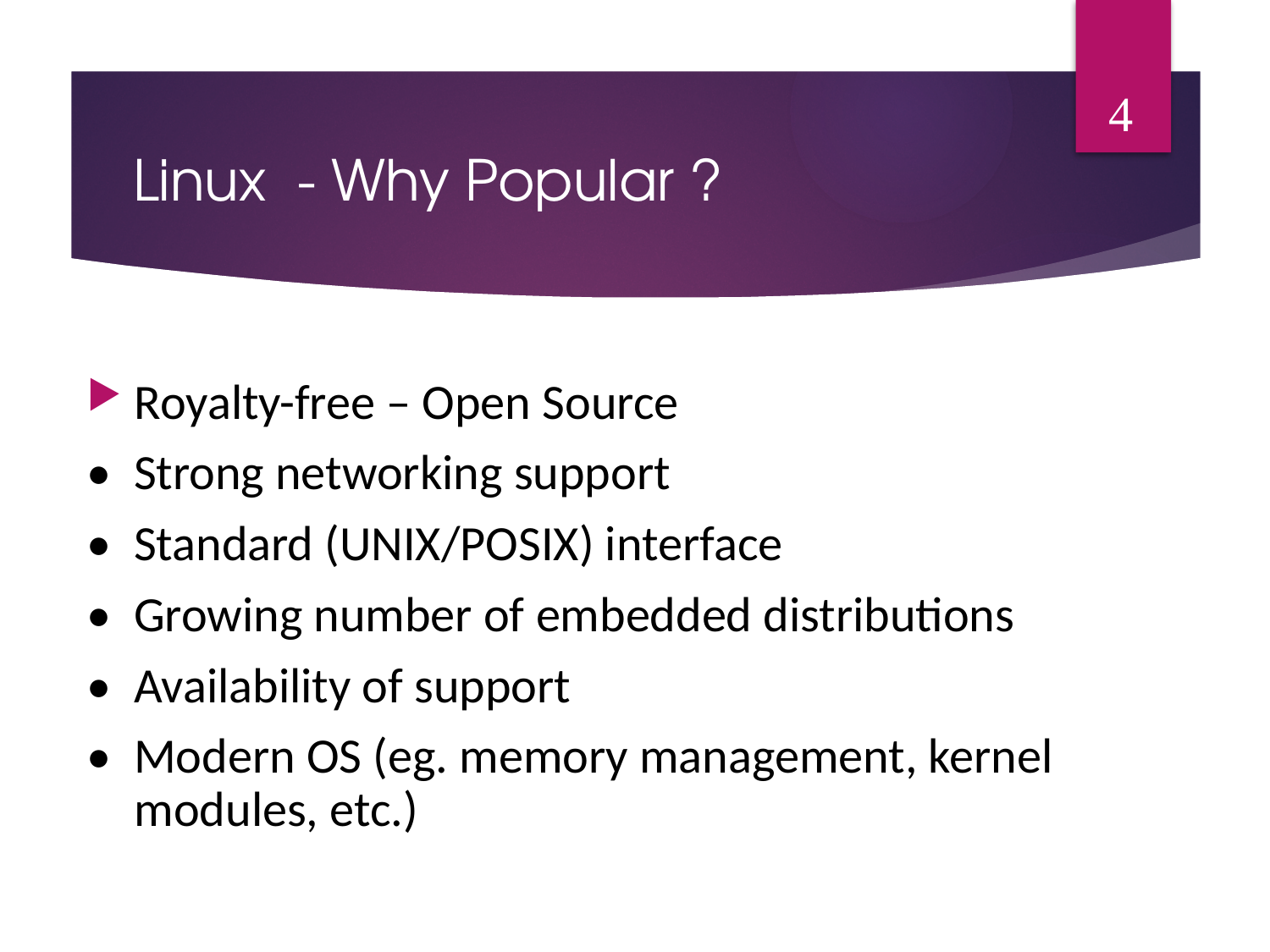

4
# Linux  - Why Popular ?
Royalty-free – Open Source
•  Strong networking support
•  Standard (UNIX/POSIX) interface
•  Growing number of embedded distributions
•  Availability of support
•  Modern OS (eg. memory management, kernel modules, etc.)